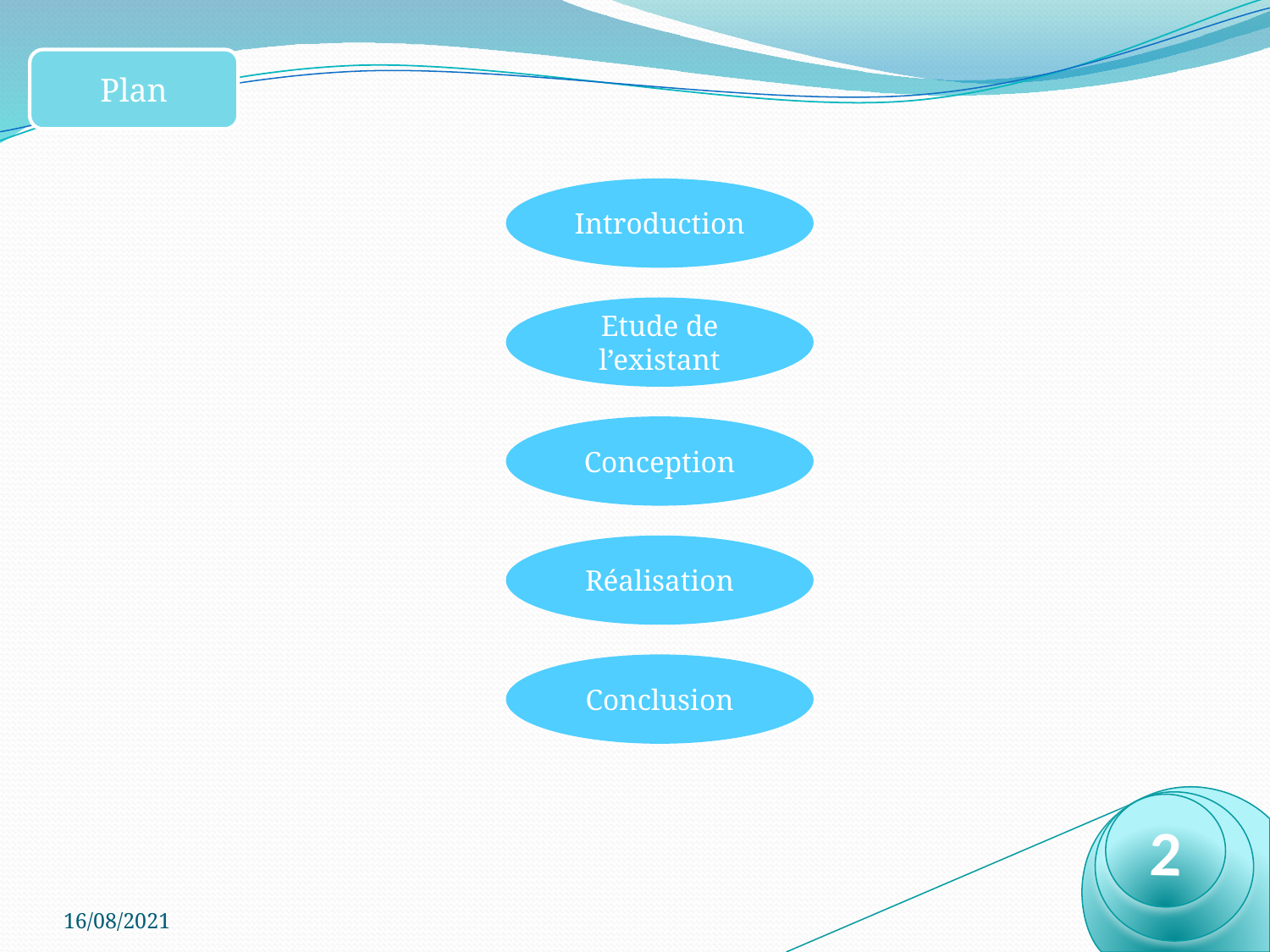

Plan
Introduction
Etude de l’existant
Conception
Réalisation

2
Conclusion
4
16/08/2021